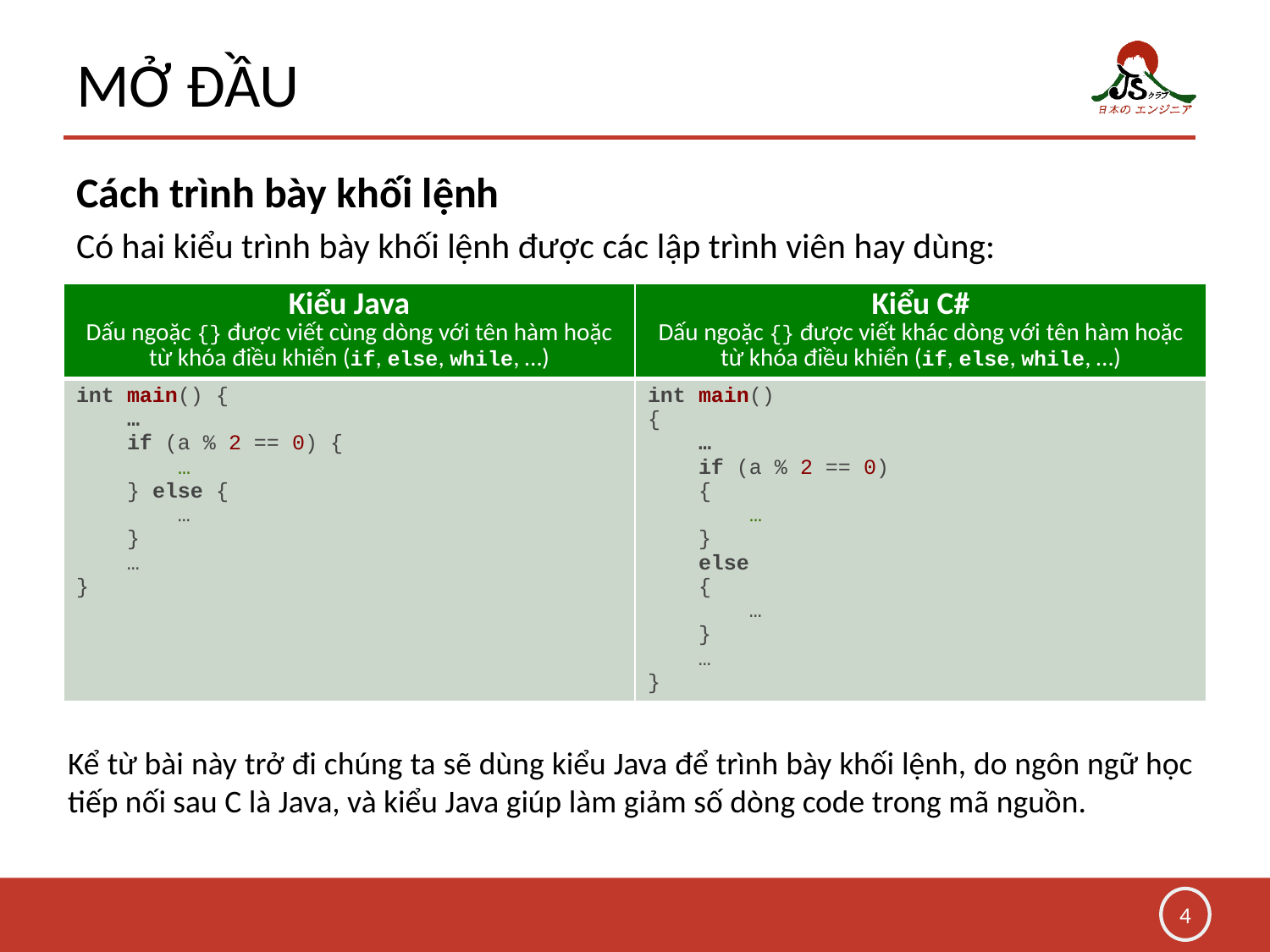

# MỞ ĐẦU
Cách trình bày khối lệnh
Có hai kiểu trình bày khối lệnh được các lập trình viên hay dùng:
| Kiểu Java Dấu ngoặc {} được viết cùng dòng với tên hàm hoặc từ khóa điều khiển (if, else, while, …) | Kiểu C# Dấu ngoặc {} được viết khác dòng với tên hàm hoặc từ khóa điều khiển (if, else, while, …) |
| --- | --- |
| int main() { … if (a % 2 == 0) { … } else { … } … } | int main() { … if (a % 2 == 0) { … } else { … } … } |
Kể từ bài này trở đi chúng ta sẽ dùng kiểu Java để trình bày khối lệnh, do ngôn ngữ học tiếp nối sau C là Java, và kiểu Java giúp làm giảm số dòng code trong mã nguồn.